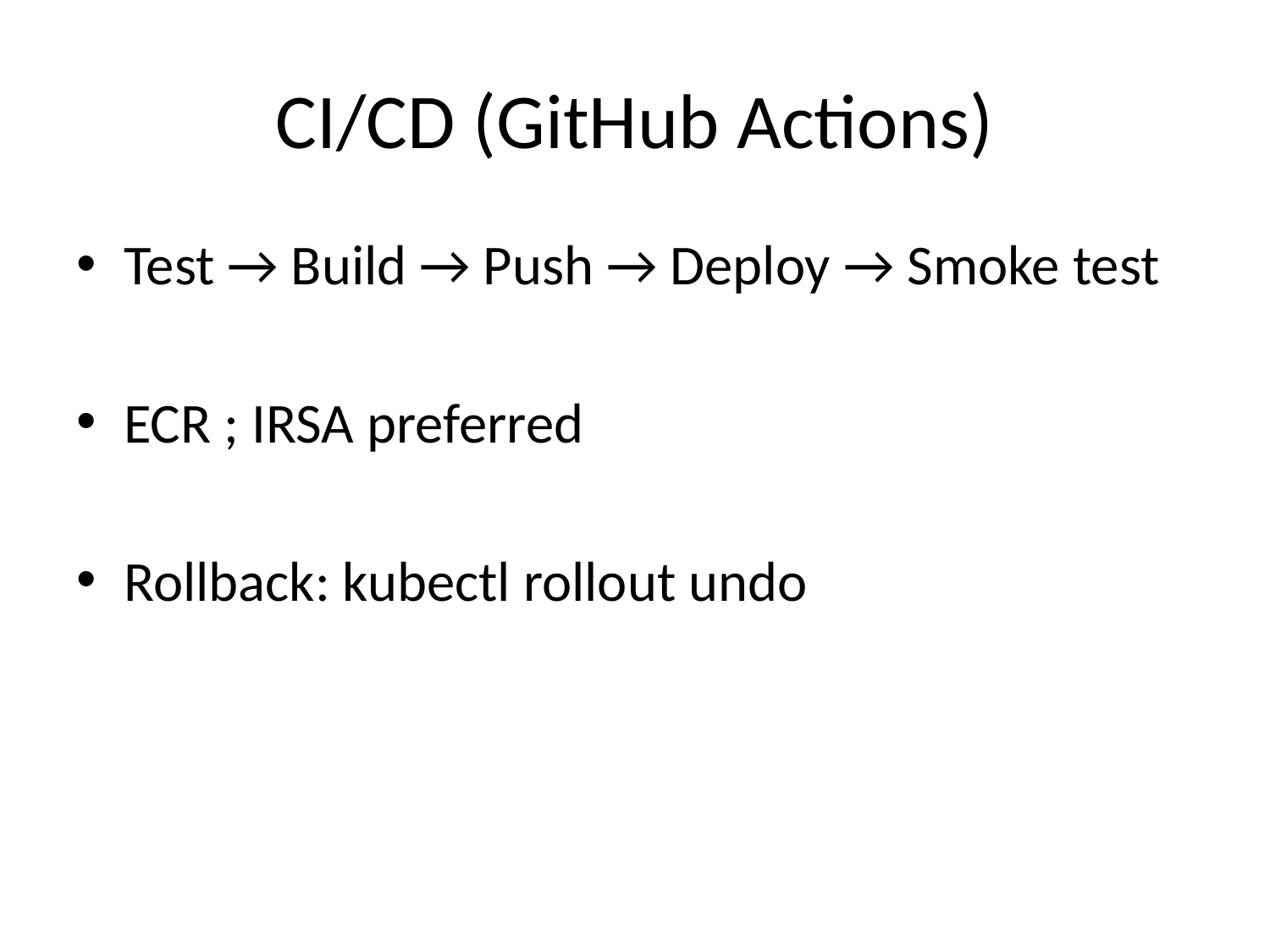

# CI/CD (GitHub Actions)
Test → Build → Push → Deploy → Smoke test

ECR ; IRSA preferred

Rollback: kubectl rollout undo